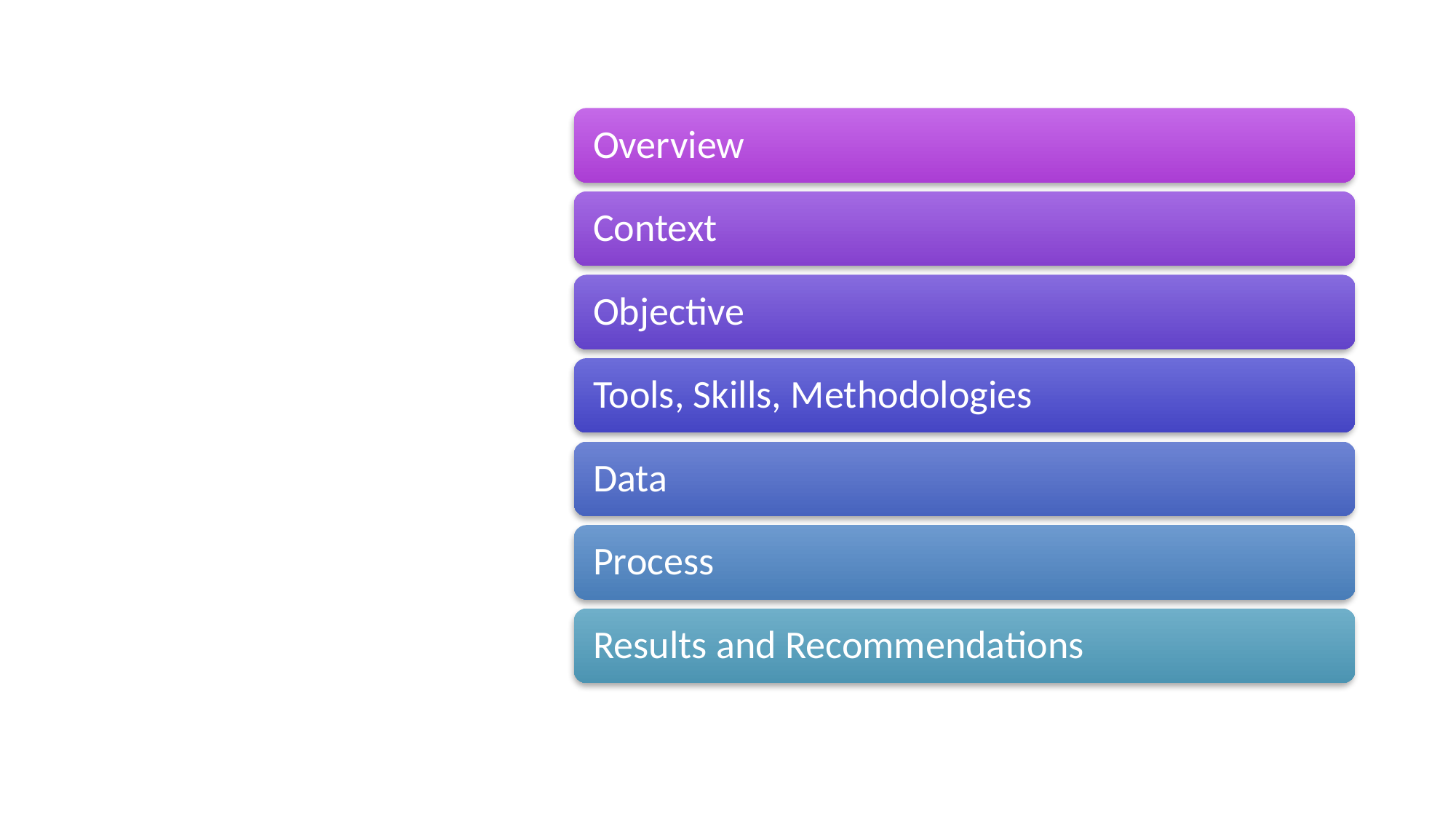

Contents
Overview
Context
Objective
Tools, Skills, Methodologies
Data
Process
Results and Recommendations